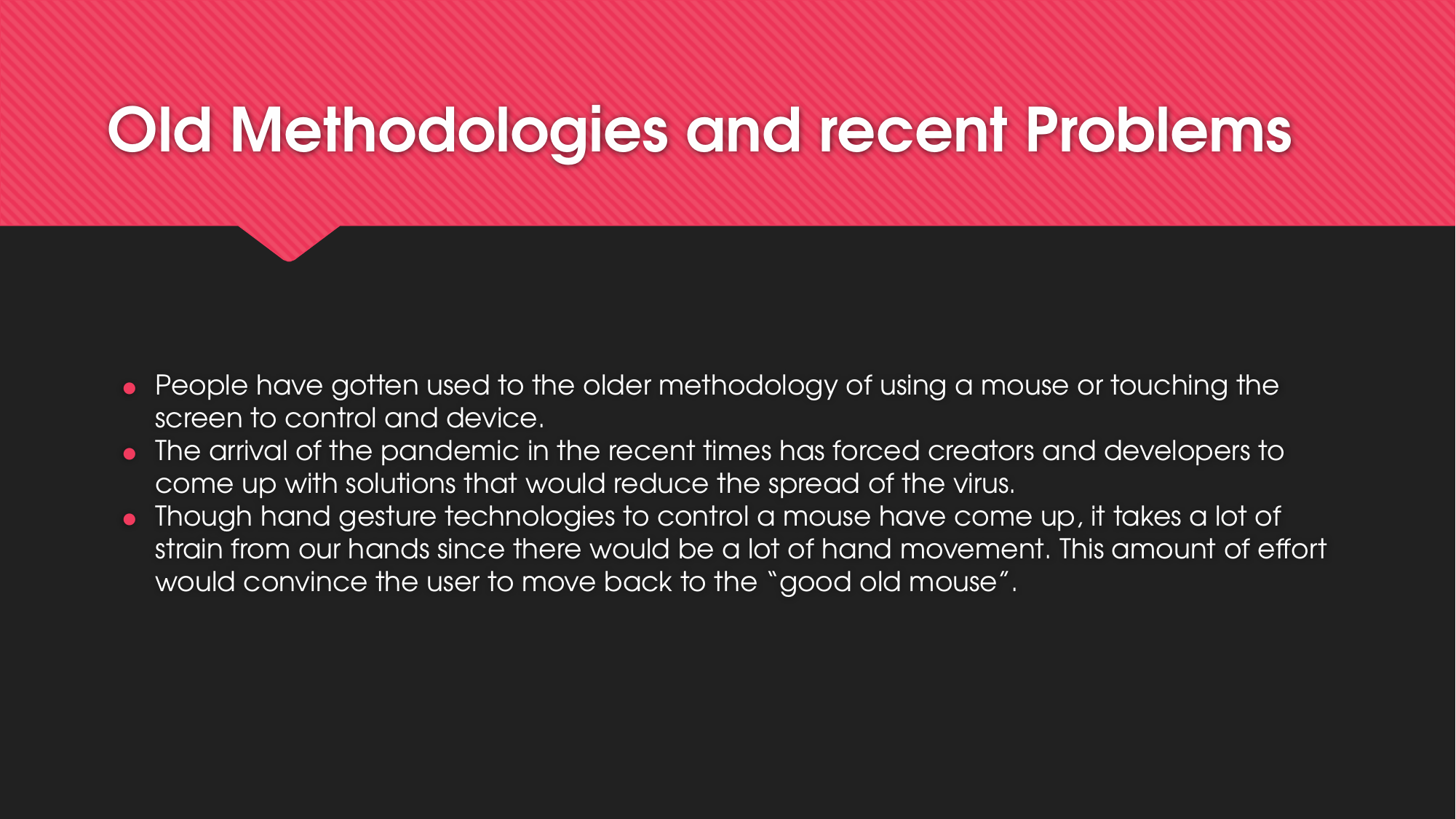

# Old Methodologies and recent Problems
People have gotten used to the older methodology of using a mouse or touching the screen to control and device.
The arrival of the pandemic in the recent times has forced creators and developers to come up with solutions that would reduce the spread of the virus.
Though hand gesture technologies to control a mouse have come up, it takes a lot of strain from our hands since there would be a lot of hand movement. This amount of effort would convince the user to move back to the “good old mouse”.